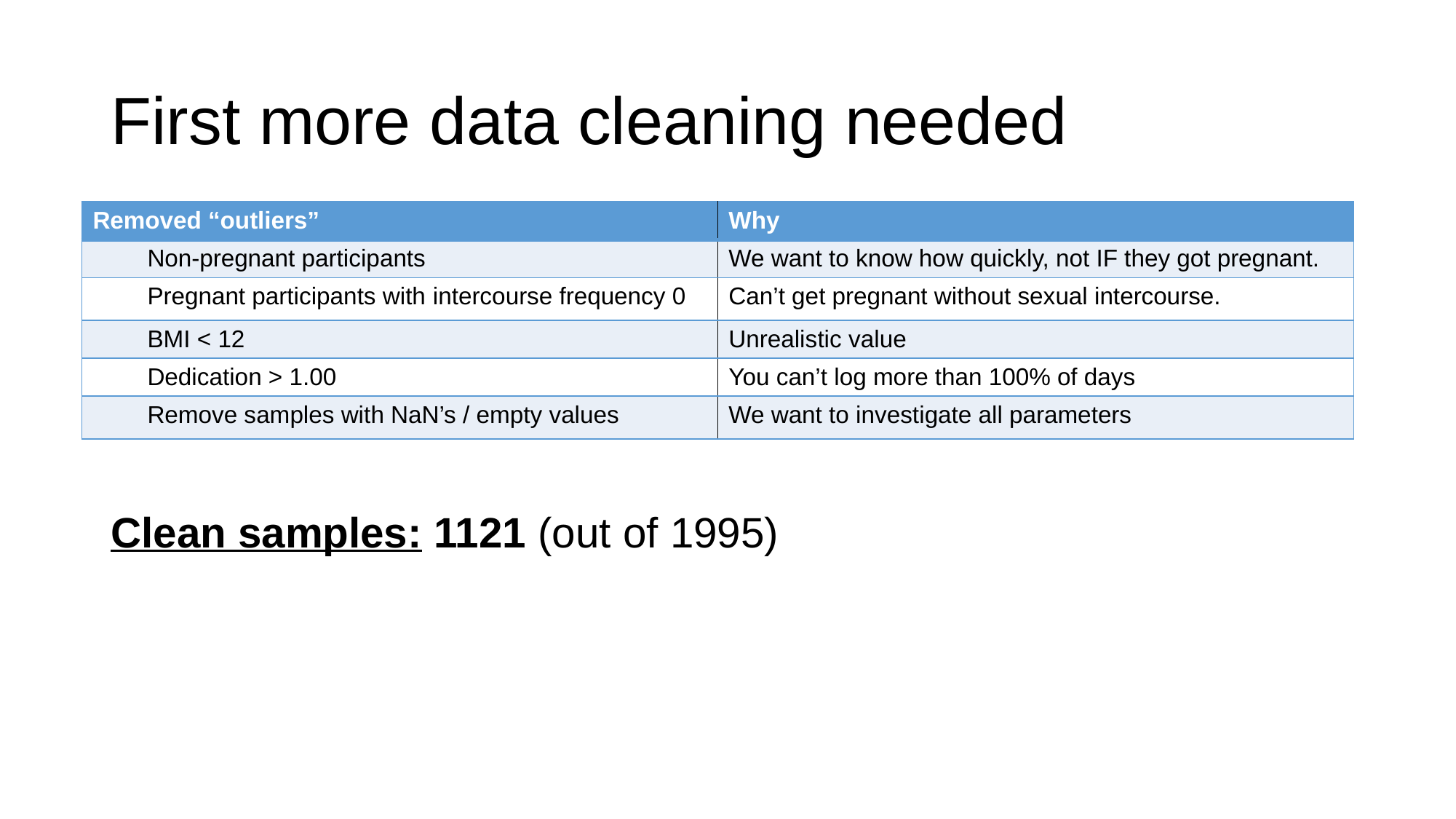

# First more data cleaning needed
| Removed “outliers” | Why |
| --- | --- |
| Non-pregnant participants | We want to know how quickly, not IF they got pregnant. |
| Pregnant participants with intercourse frequency 0 | Can’t get pregnant without sexual intercourse. |
| BMI < 12 | Unrealistic value |
| Dedication > 1.00 | You can’t log more than 100% of days |
| Remove samples with NaN’s / empty values | We want to investigate all parameters |
Clean samples: 1121 (out of 1995)
14